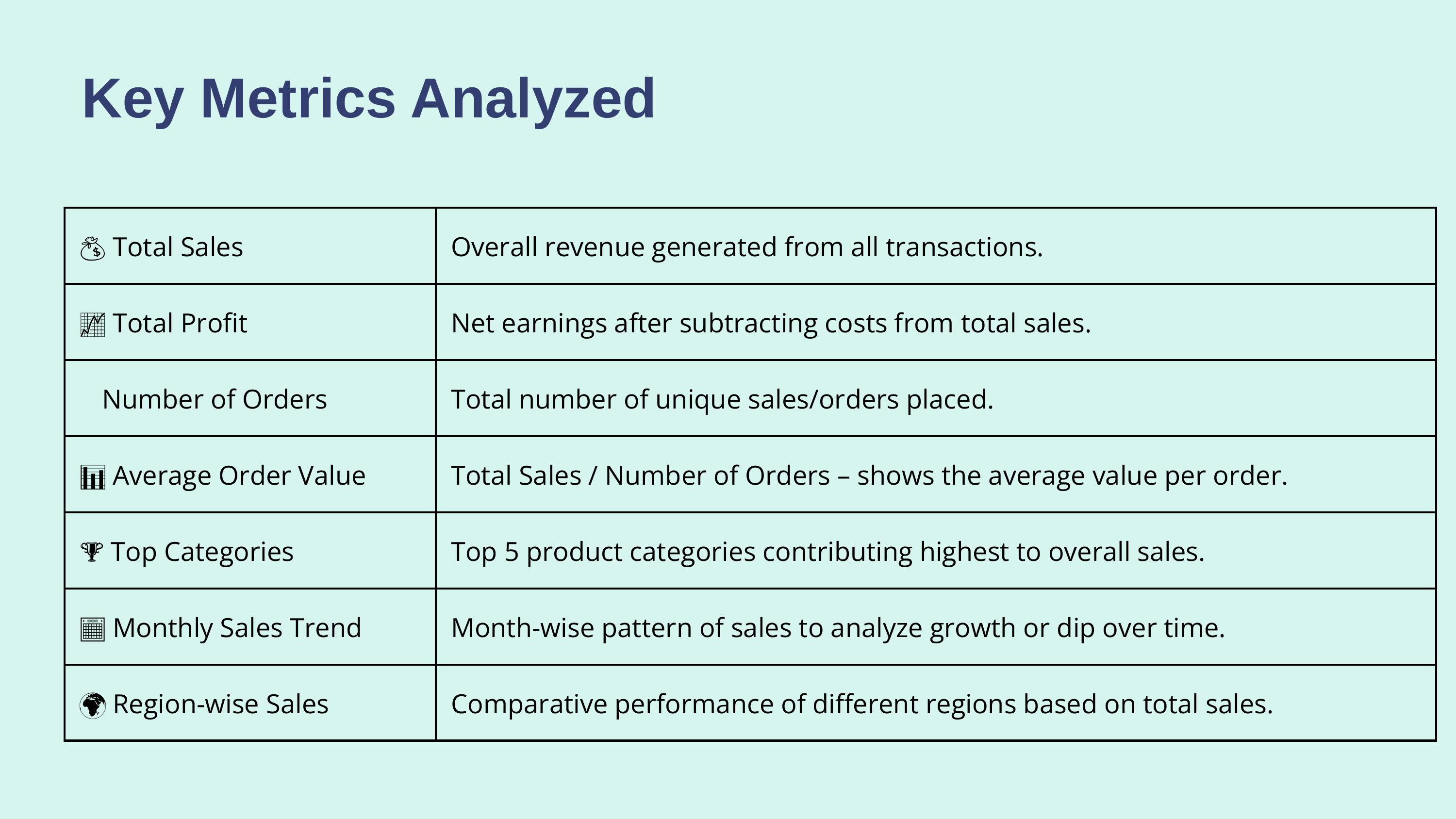

Key Metrics Analyzed
| 💰 Total Sales | Overall revenue generated from all transactions. |
| --- | --- |
| 📈 Total Profit | Net earnings after subtracting costs from total sales. |
| 🧾 Number of Orders | Total number of unique sales/orders placed. |
| 📊 Average Order Value | Total Sales / Number of Orders – shows the average value per order. |
| 🏆 Top Categories | Top 5 product categories contributing highest to overall sales. |
| 📅 Monthly Sales Trend | Month-wise pattern of sales to analyze growth or dip over time. |
| 🌍 Region-wise Sales | Comparative performance of different regions based on total sales. |